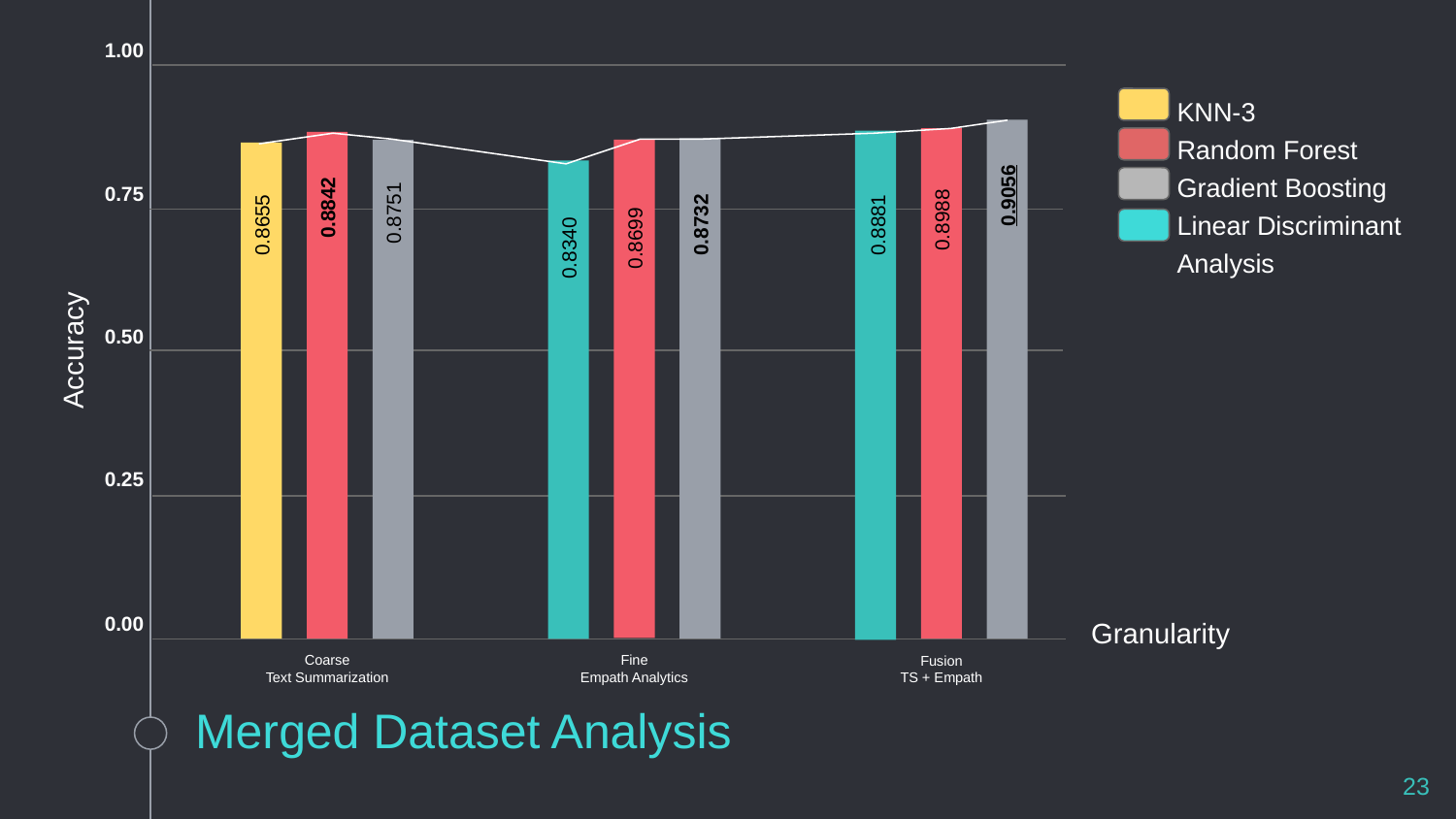

1.00
KNN-3
Random Forest
Gradient Boosting
Linear Discriminant Analysis

0.9056
0.75
0.8842
0.8751
0.8988
0.8732

0.8655
0.8881
0.8699
0.8340
Accuracy
0.50
0.25
Granularity
0.00
Coarse
Text Summarization
Fine
Empath Analytics
Fusion
TS + Empath
Merged Dataset Analysis
23